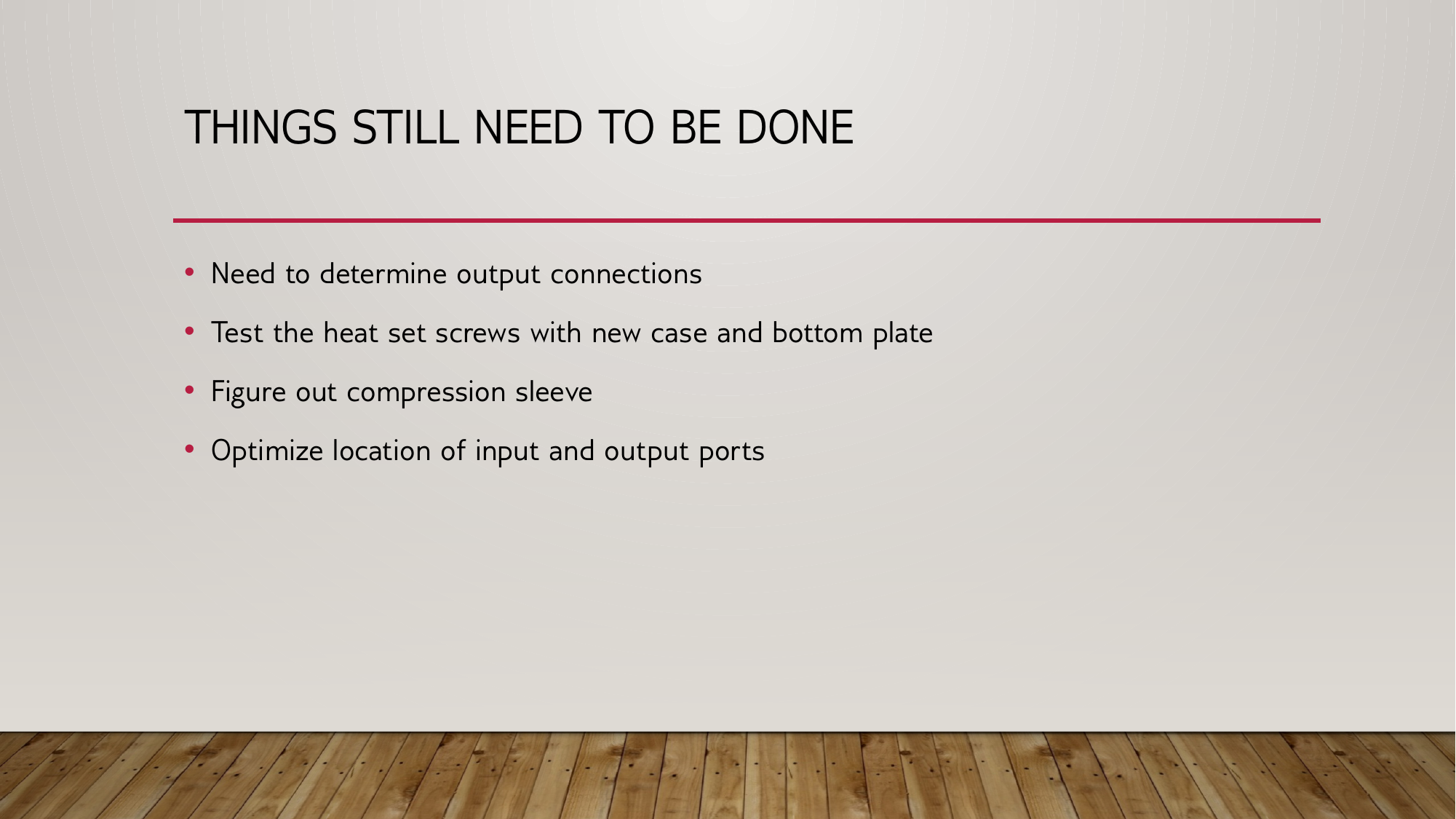

# Things still need to be done
Need to determine output connections
Test the heat set screws with new case and bottom plate
Figure out compression sleeve
Optimize location of input and output ports